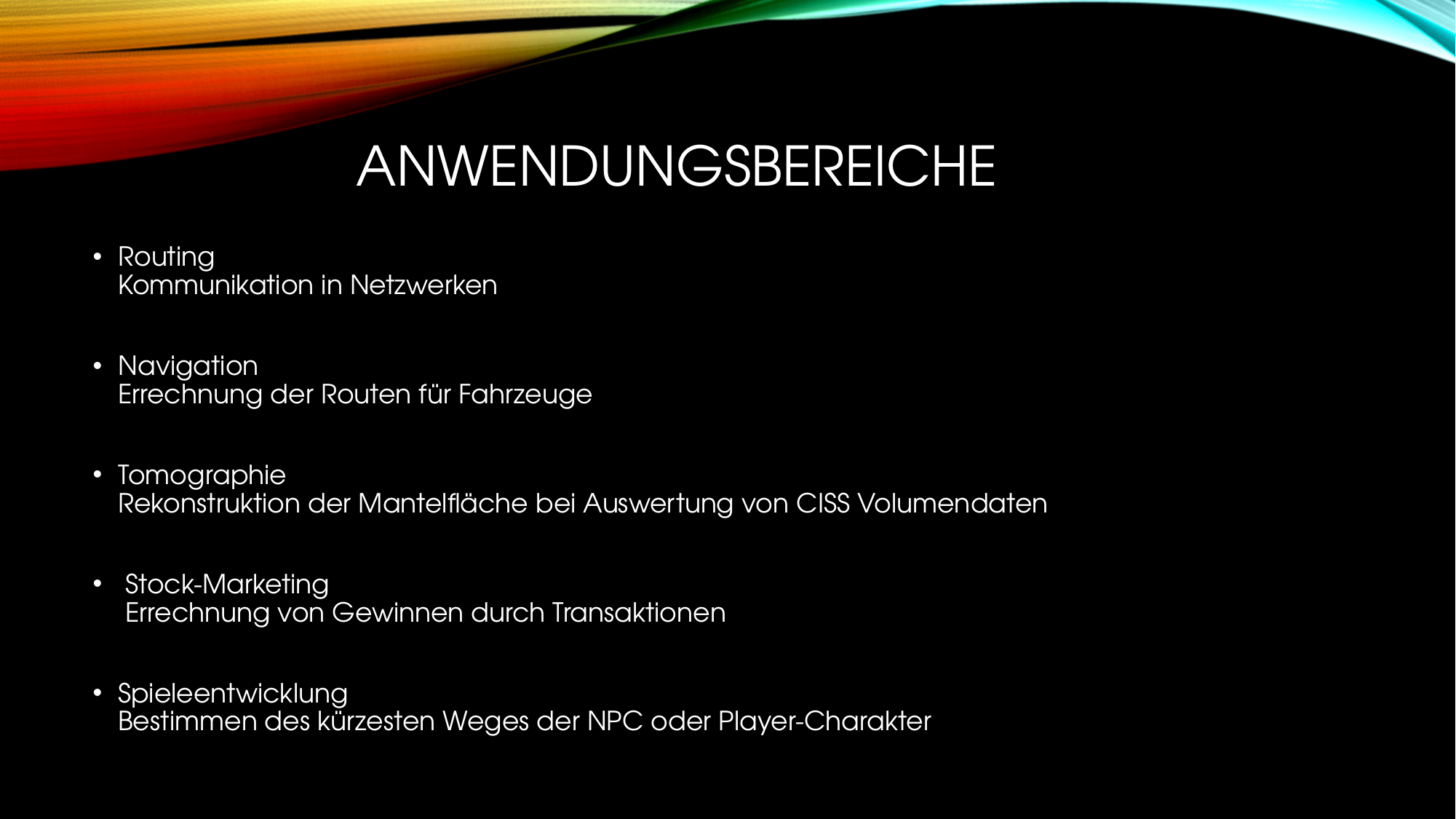

# Anwendungsbereiche
Routing
Kommunikation in Netzwerken

Navigation
Errechnung der Routen für Fahrzeuge

Tomographie
Rekonstruktion der Mantelfläche bei Auswertung von CISS Volumendaten

 Stock-Marketing
 Errechnung von Gewinnen durch Transaktionen

Spieleentwicklung
Bestimmen des kürzesten Weges der NPC oder Player-Charakter